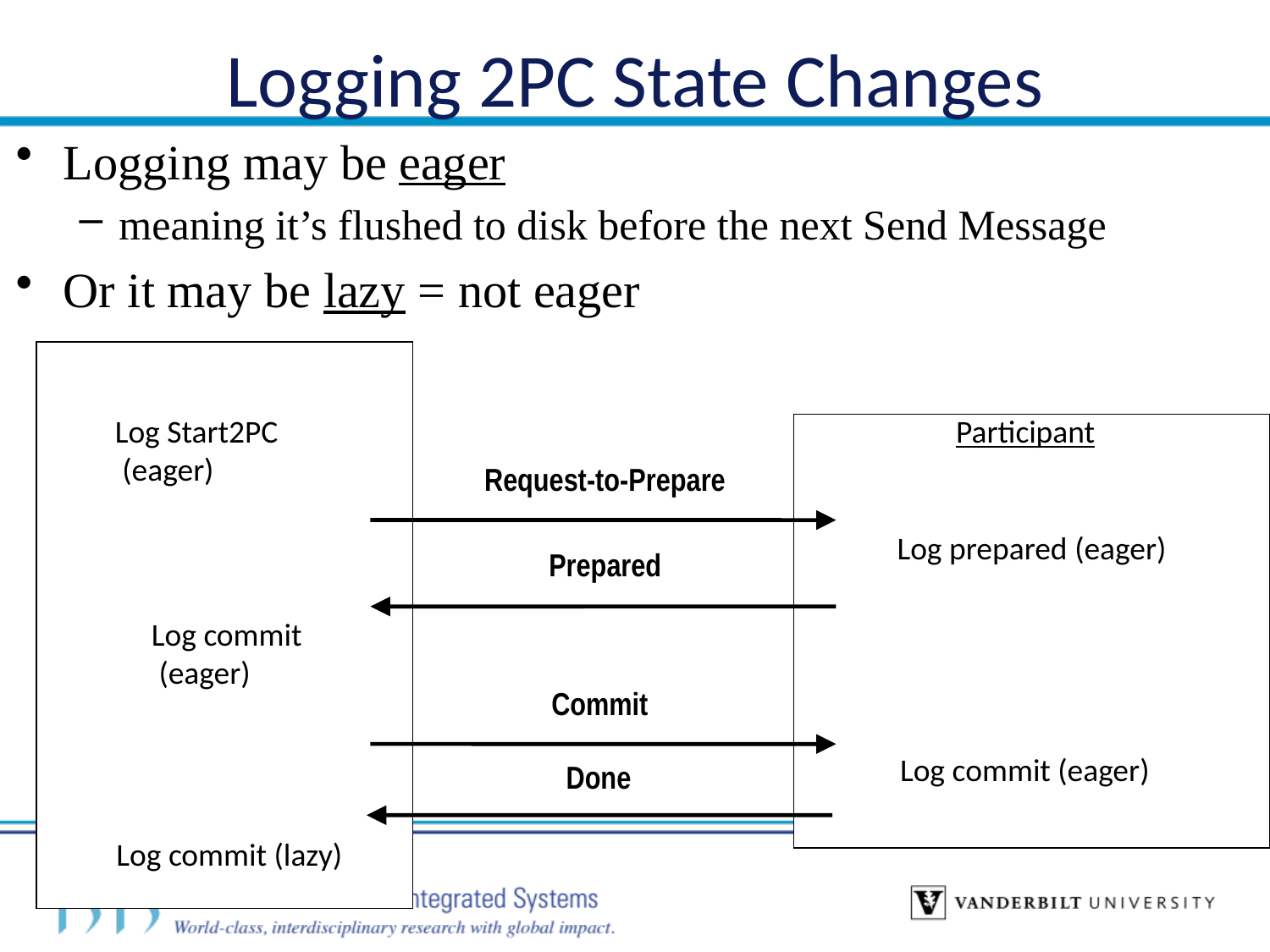

# Logging 2PC State Changes
Logging may be eager
meaning it’s flushed to disk before the next Send Message
Or it may be lazy = not eager

Coordinator
Log Start2PC
 (eager)
Participant

Request-to-Prepare

Log prepared (eager)
Prepared

Log commit
 (eager)
Commit

Log commit (eager)
Done

Log commit (lazy)